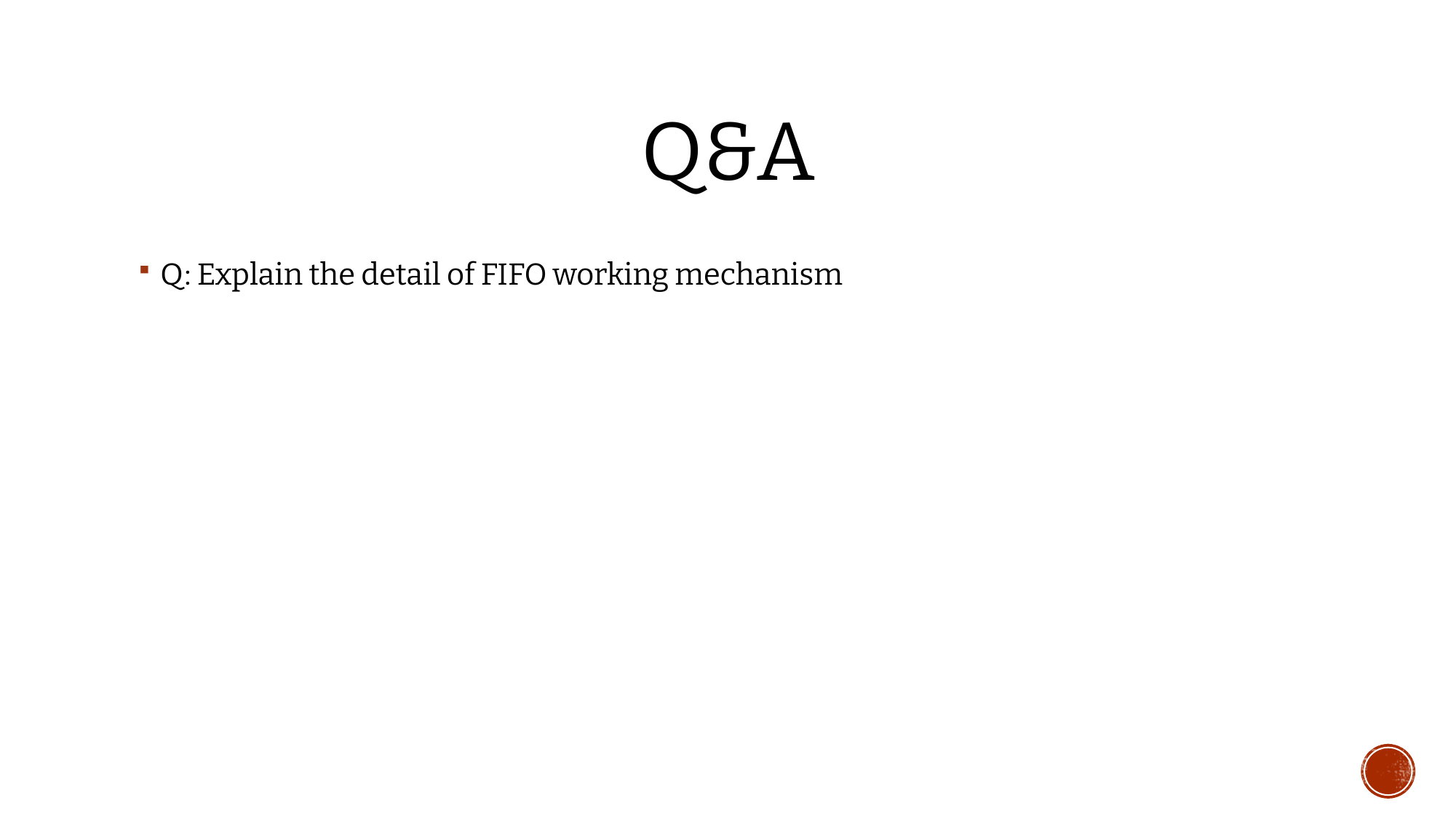

# Q&A
Q: Explain the detail of FIFO working mechanism